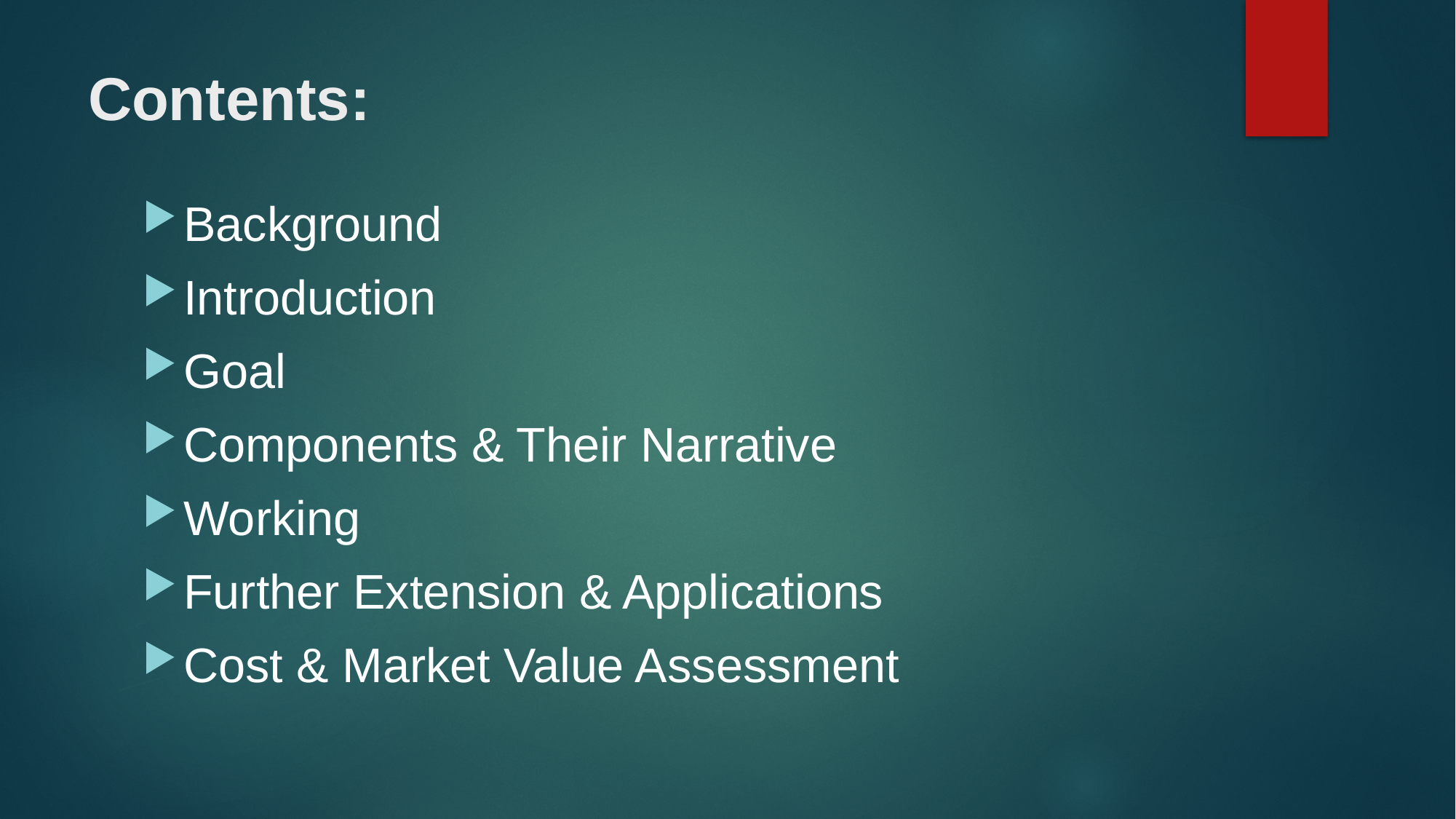

# Contents:
Background
Introduction
Goal
Components & Their Narrative
Working
Further Extension & Applications
Cost & Market Value Assessment